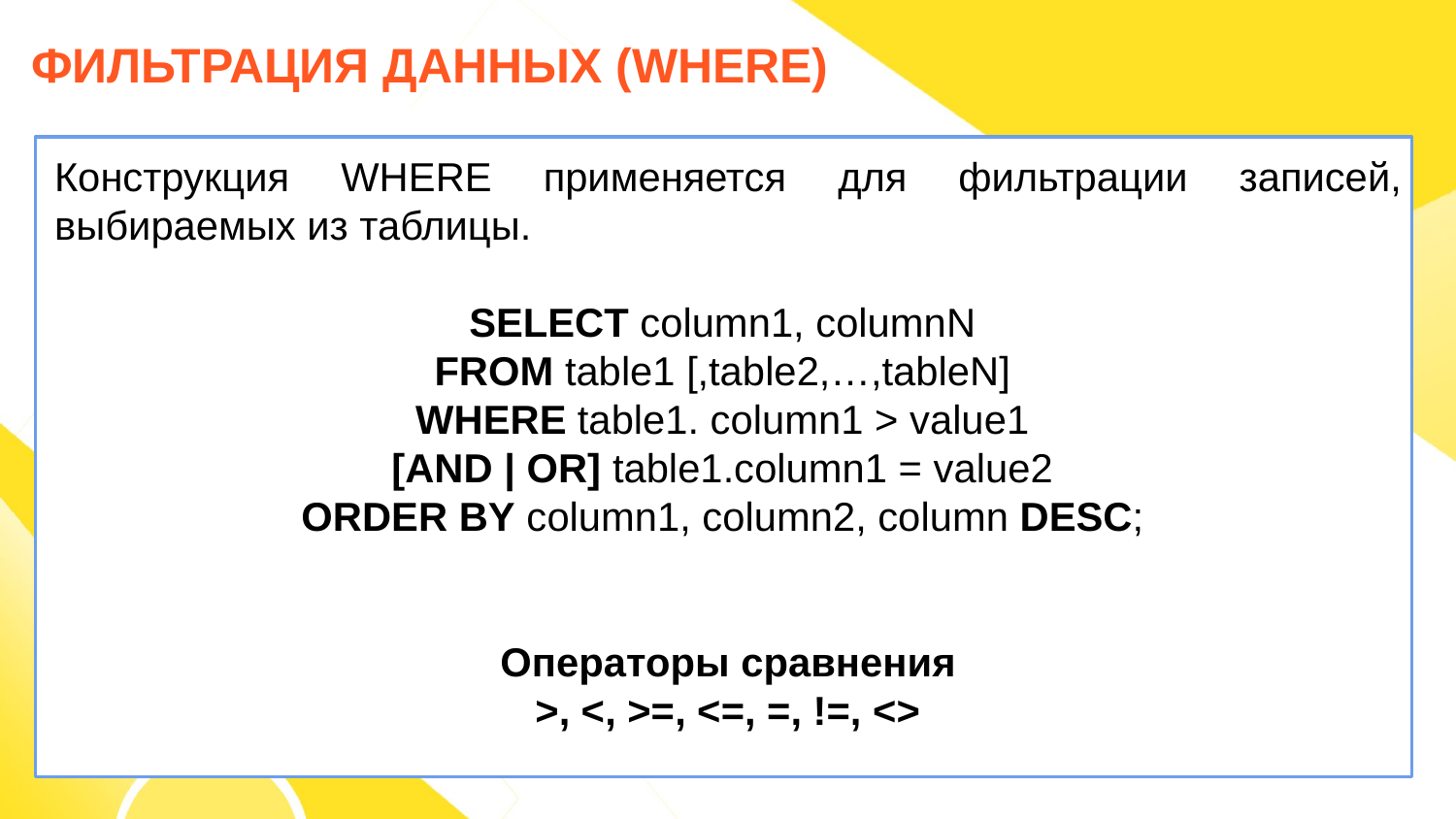

ФИЛЬТРАЦИЯ ДАННЫХ (WHERE)

Конструкция WHERE применяется для фильтрации записей, выбираемых из таблицы.

SELECT column1, columnN
FROM table1 [,table2,…,tableN]
WHERE table1. column1 > value1
[AND | OR] table1.column1 = value2
ORDER BY column1, column2, column DESC;

Операторы сравнения
>, <, >=, <=, =, !=, <>